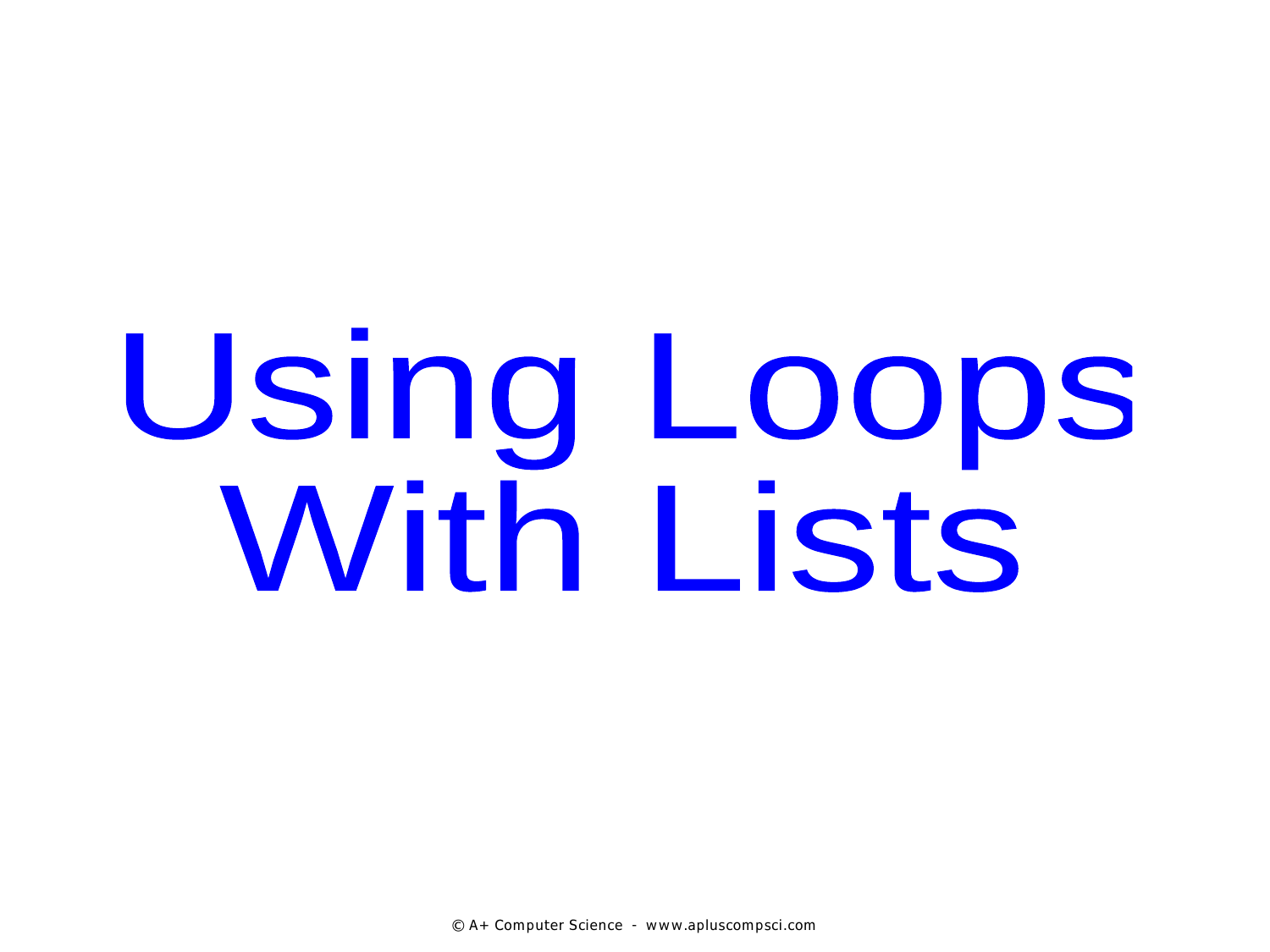

Using Loops
With Lists

© A+ Computer Science  -  www.apluscompsci.com